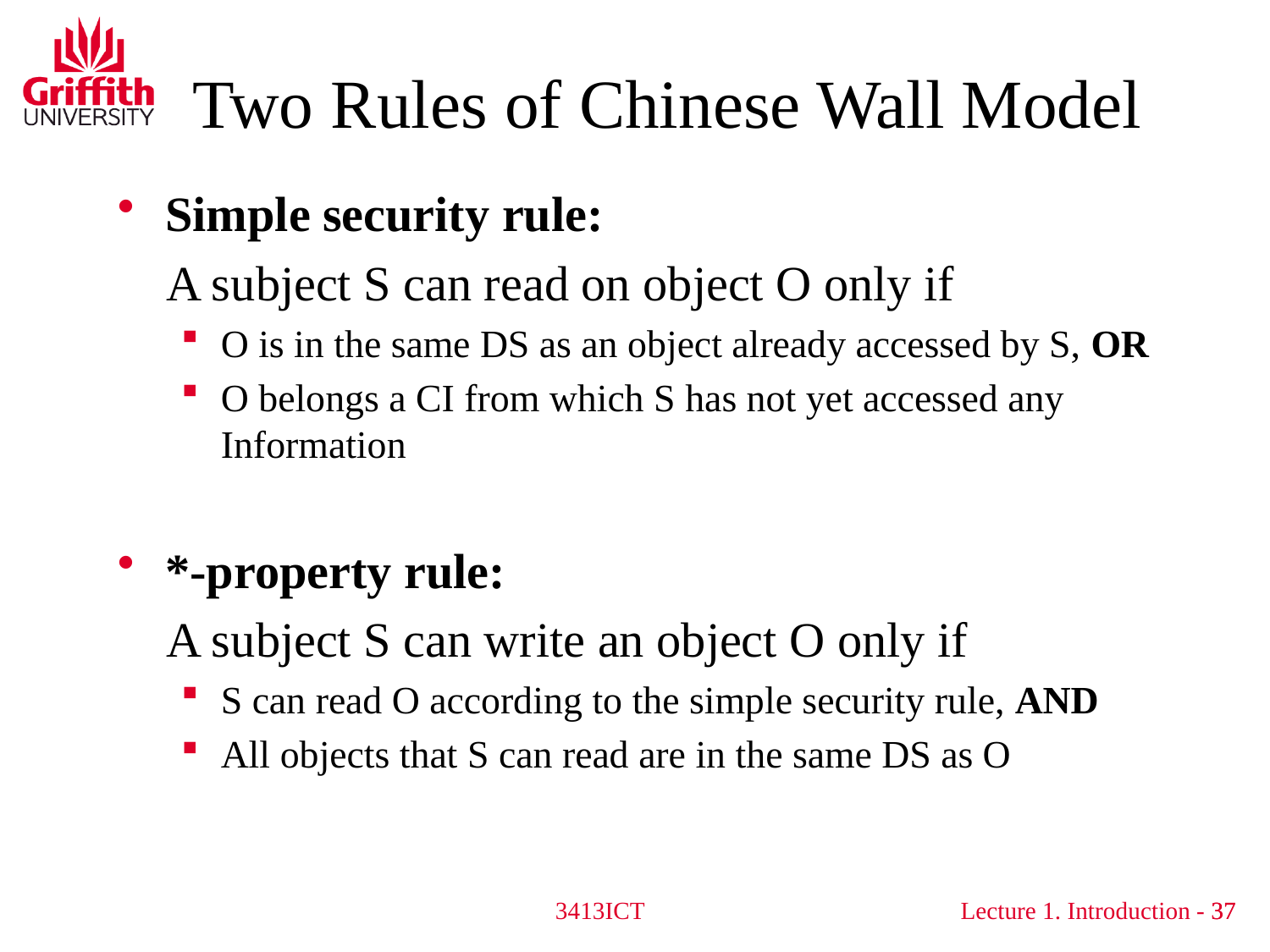

Two Rules of Chinese Wall Model
Simple security rule:
    A subject S can read on object O only if
O is in the same DS as an object already accessed by S, OR
O belongs a CI from which S has not yet accessed any Information

*-property rule:
    A subject S can write an object O only if
S can read O according to the simple security rule, AND
All objects that S can read are in the same DS as O

3413ICT
37
Lecture 1. Introduction - 37